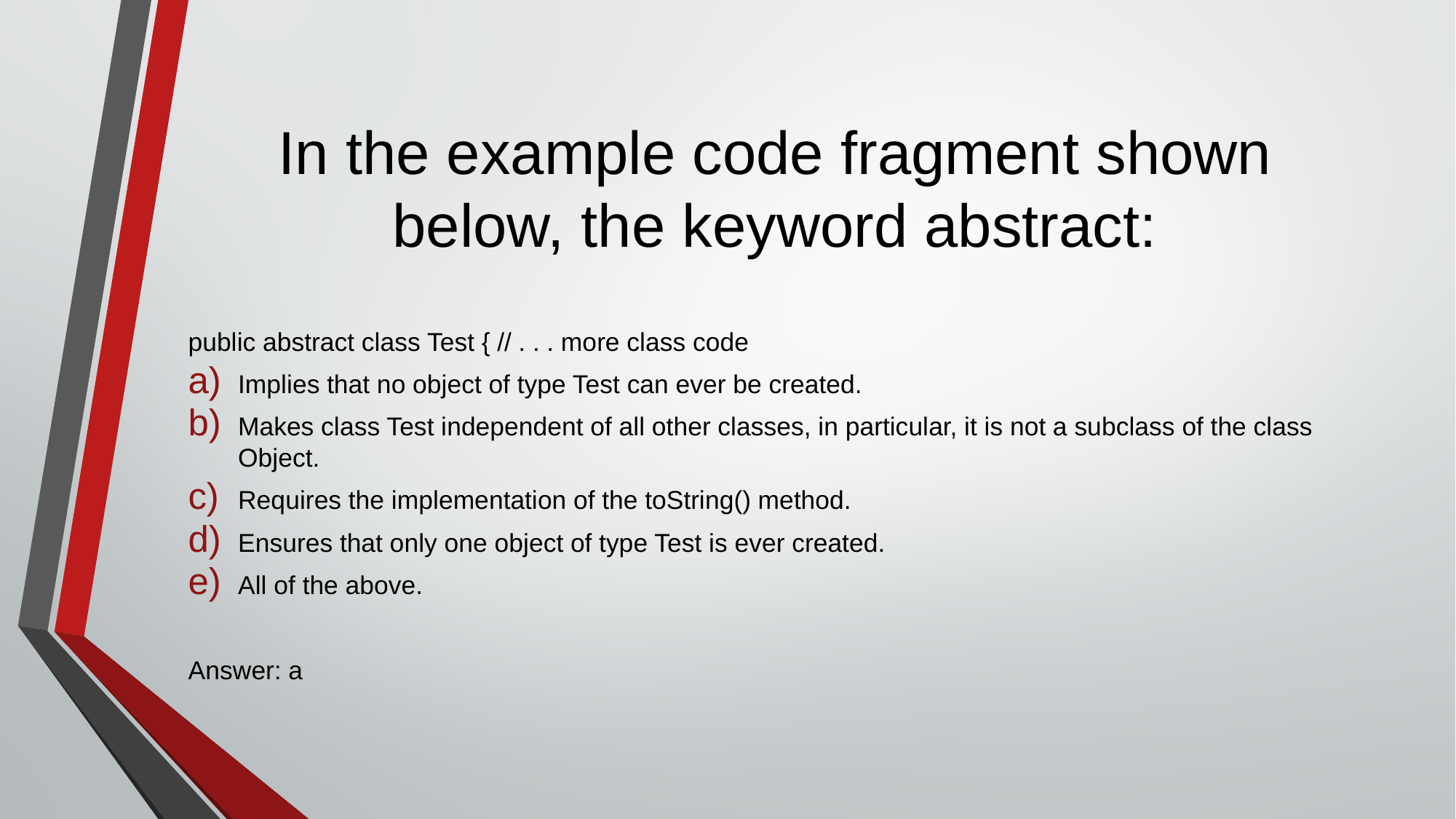

# In the example code fragment shown below, the keyword abstract:
public abstract class Test { // . . . more class code
Implies that no object of type Test can ever be created.
Makes class Test independent of all other classes, in particular, it is not a subclass of the class Object.
Requires the implementation of the toString() method.
Ensures that only one object of type Test is ever created.
All of the above.

Answer: a